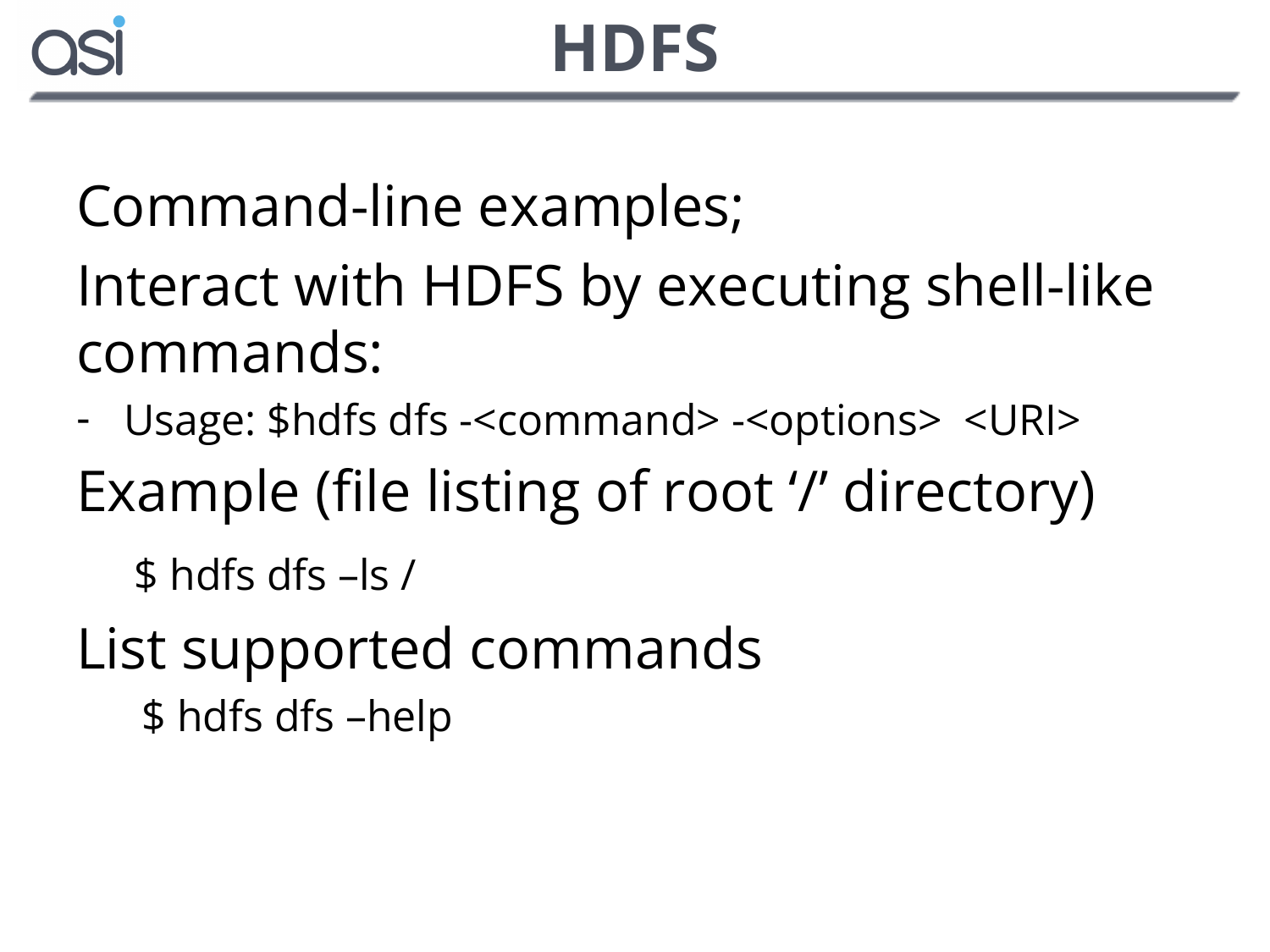

# HDFS
Command-line examples;
Interact with HDFS by executing shell-like commands:
Usage: $hdfs dfs -<command> -<options>  <URI>
Example (file listing of root ‘/’ directory)
    $ hdfs dfs –ls /
List supported commands
      $ hdfs dfs –help